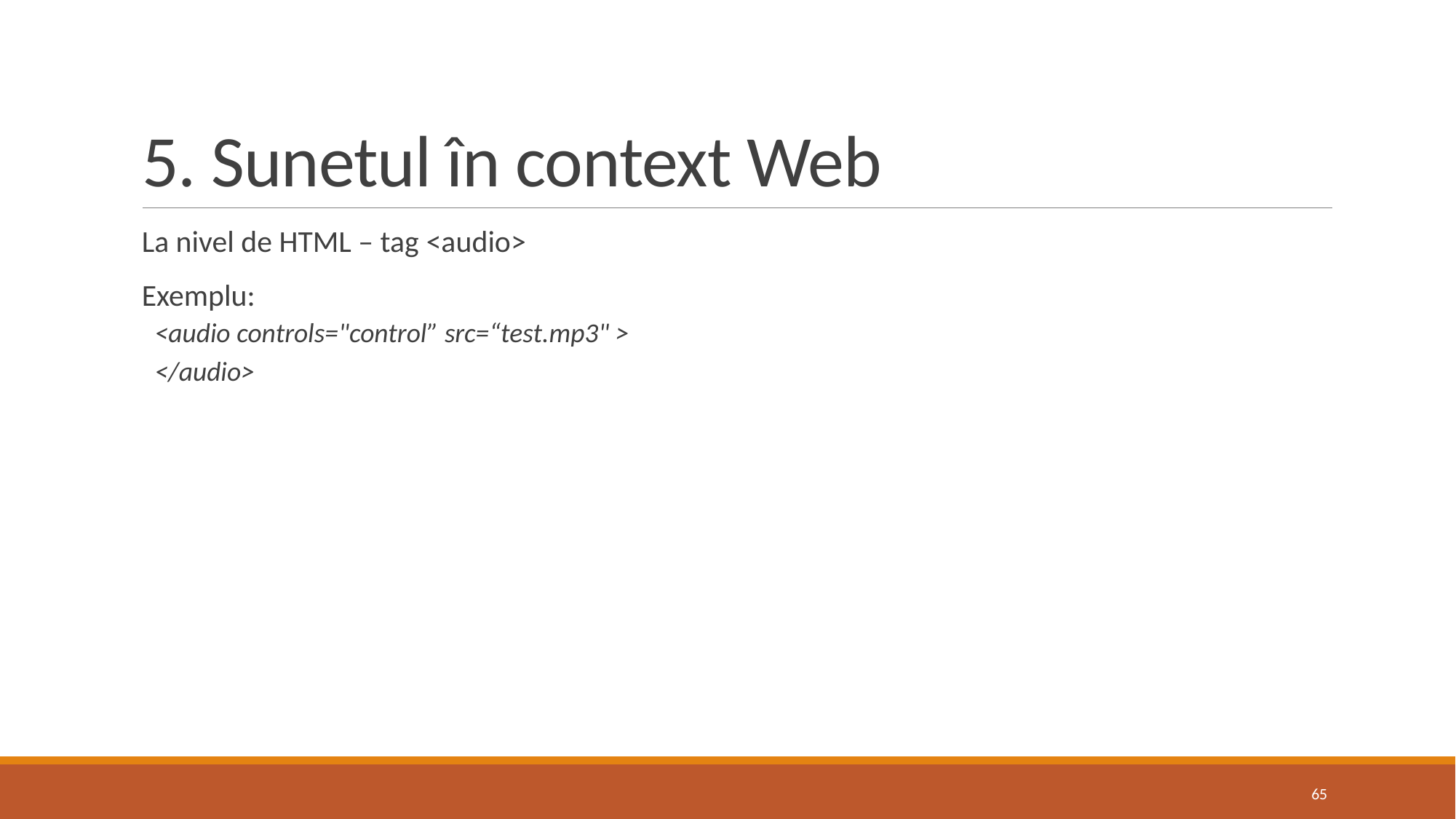

# 5. Sunetul în context Web
La nivel de HTML – tag <audio>
Exemplu:
<audio controls="control” src=“test.mp3" >
</audio>
65